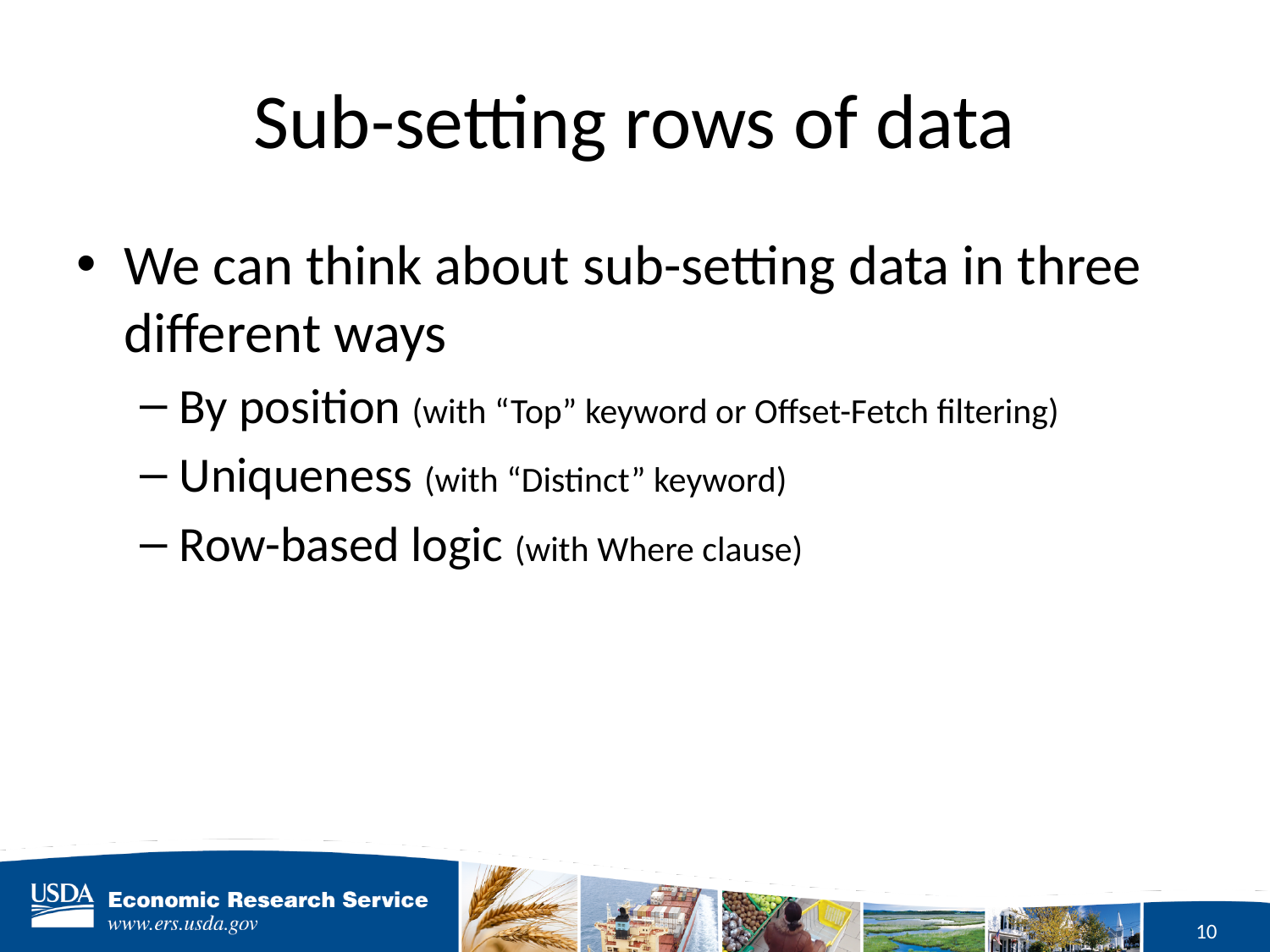

# Sub-setting rows of data
We can think about sub-setting data in three different ways
By position (with “Top” keyword or Offset-Fetch filtering)
Uniqueness (with “Distinct” keyword)
Row-based logic (with Where clause)